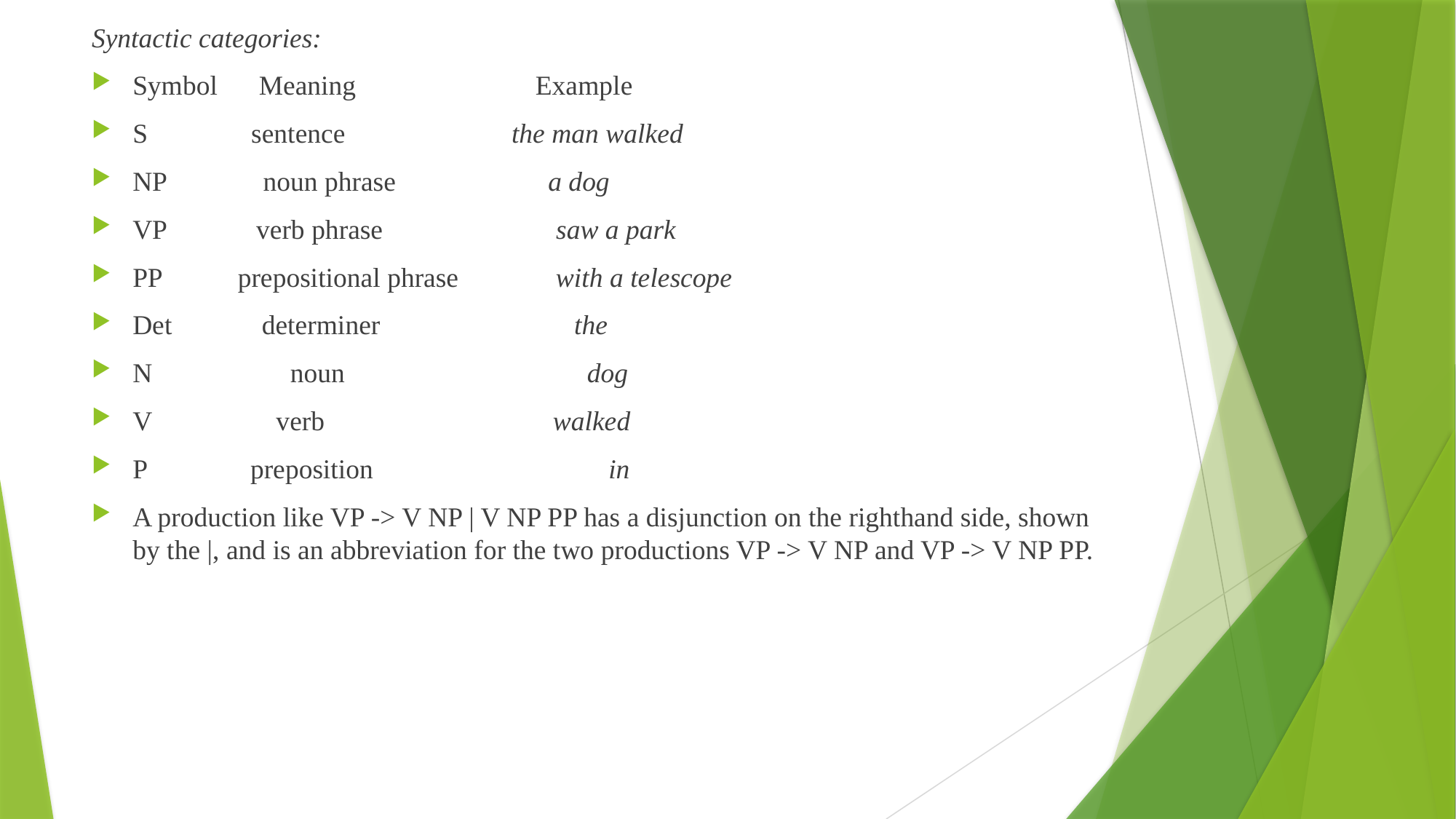

Syntactic categories:
Symbol      Meaning                          Example
S               sentence                        the man walked
NP              noun phrase                      a dog
VP             verb phrase                         saw a park
PP           prepositional phrase              with a telescope
Det             determiner                            the
N                    noun                                   dog
V                  verb                                 walked
P               preposition                                  in
A production like VP -> V NP | V NP PP has a disjunction on the righthand side, shown by the |, and is an abbreviation for the two productions VP -> V NP and VP -> V NP PP.